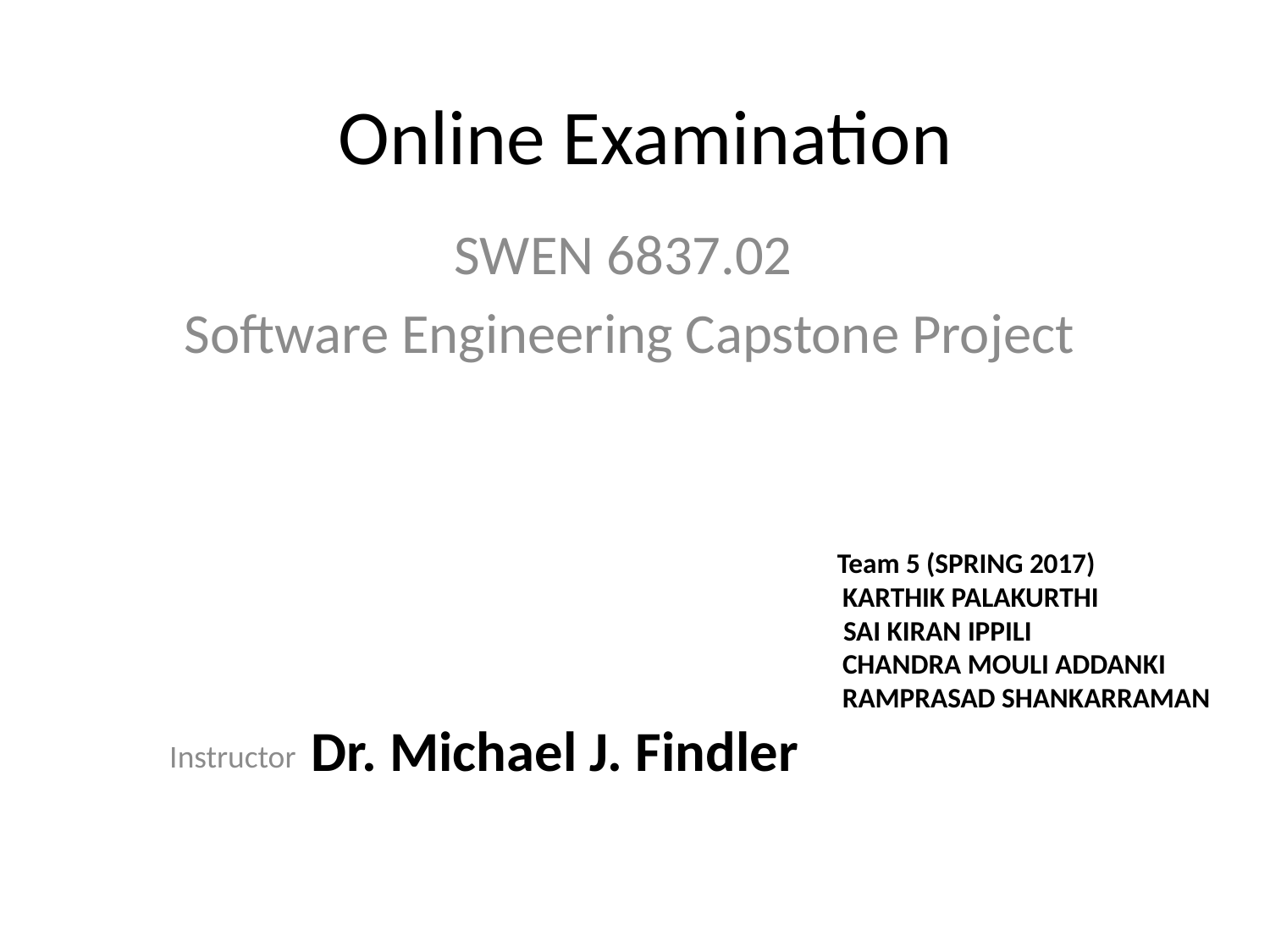

# Online Examination
SWEN 6837.02
Software Engineering Capstone Project
              		 Team 5 (SPRING 2017)
		 	 KARTHIK PALAKURTHI
	            SAI KIRAN IPPILI
                        	             CHANDRA MOULI ADDANKI
	     		RAMPRASAD SHANKARRAMAN
Dr. Michael J. Findler
Instructor